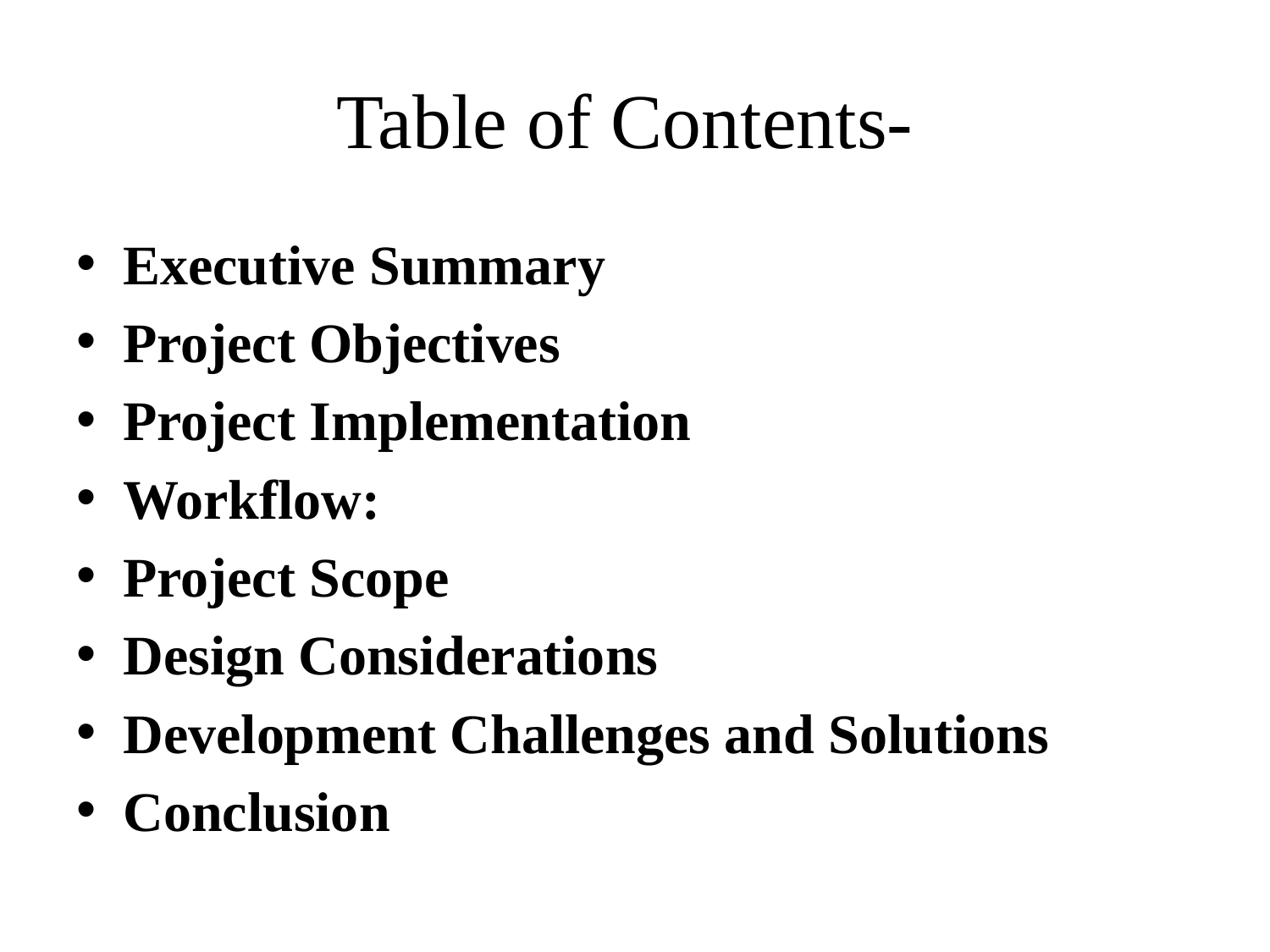

# Table of Contents-
Executive Summary
Project Objectives
Project Implementation
Workflow:
Project Scope
Design Considerations
Development Challenges and Solutions
Conclusion